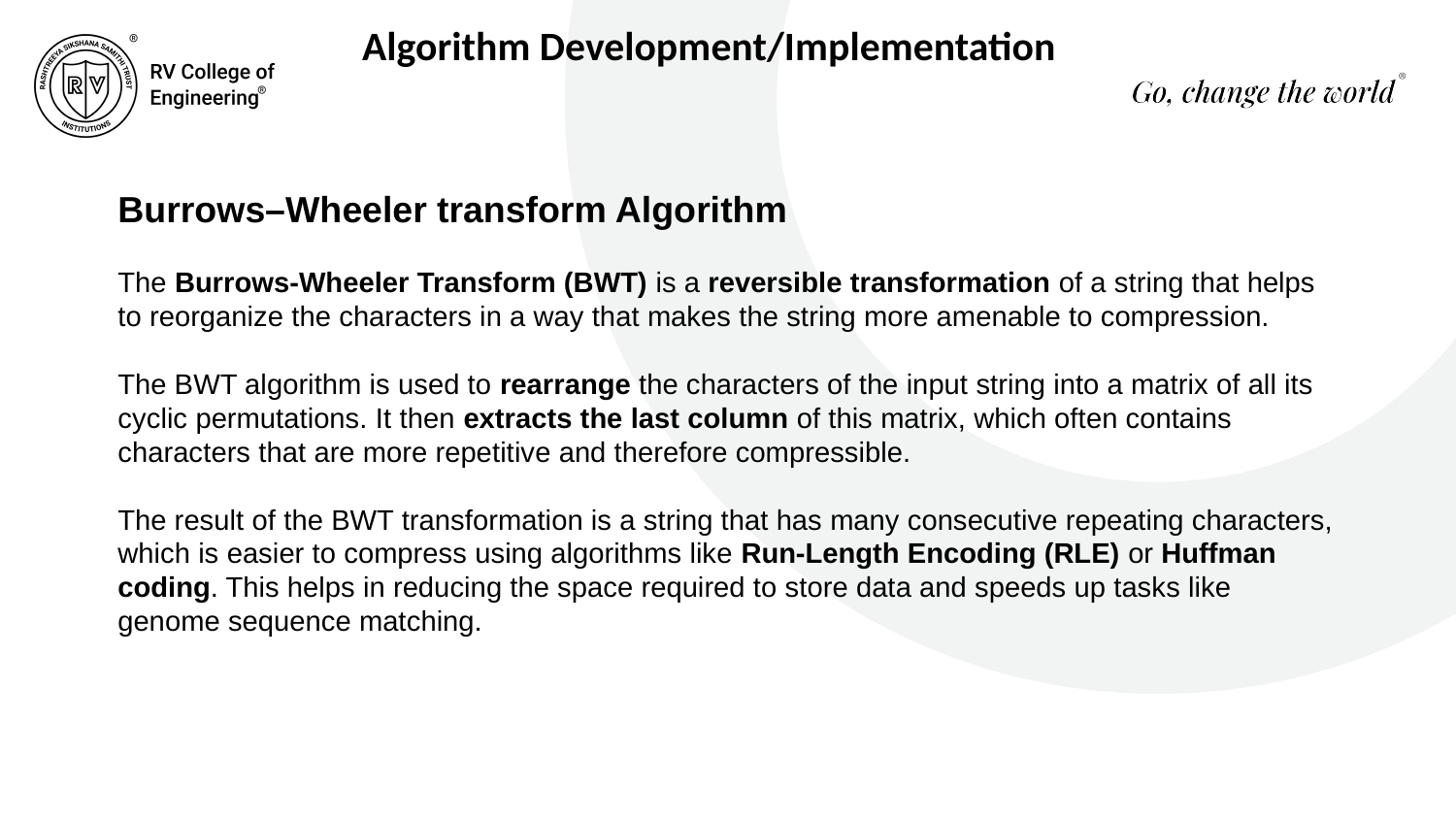

Algorithm Development/Implementation
Burrows–Wheeler transform Algorithm
The Burrows-Wheeler Transform (BWT) is a reversible transformation of a string that helps to reorganize the characters in a way that makes the string more amenable to compression.

The BWT algorithm is used to rearrange the characters of the input string into a matrix of all its cyclic permutations. It then extracts the last column of this matrix, which often contains characters that are more repetitive and therefore compressible.

The result of the BWT transformation is a string that has many consecutive repeating characters, which is easier to compress using algorithms like Run-Length Encoding (RLE) or Huffman coding. This helps in reducing the space required to store data and speeds up tasks like genome sequence matching.